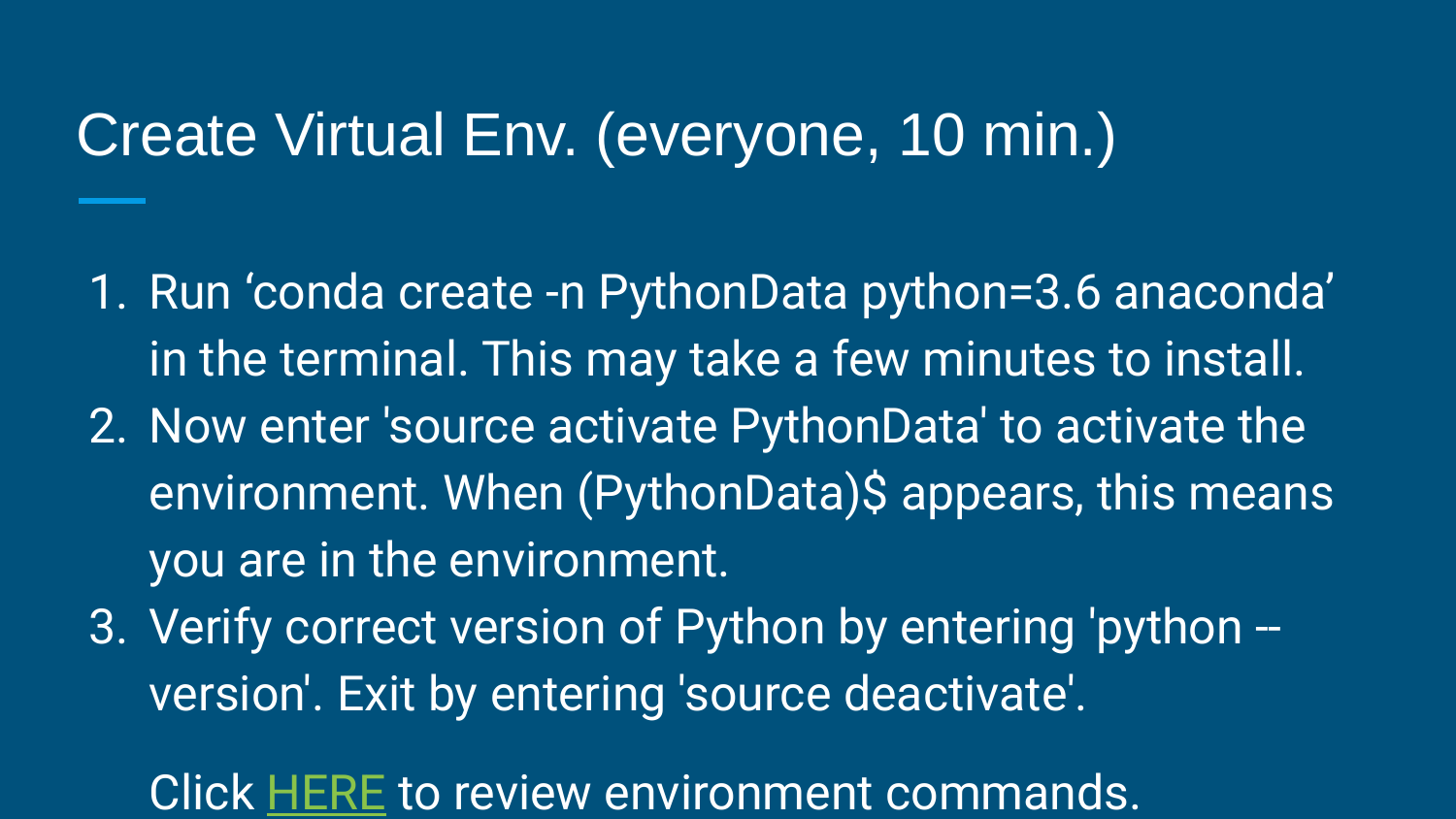

# Create Virtual Env. (everyone, 10 min.)
Run ‘conda create -n PythonData python=3.6 anaconda’ in the terminal. This may take a few minutes to install.
Now enter 'source activate PythonData' to activate the environment. When (PythonData)$ appears, this means you are in the environment.
Verify correct version of Python by entering 'python --version'. Exit by entering 'source deactivate'.
Click HERE to review environment commands.